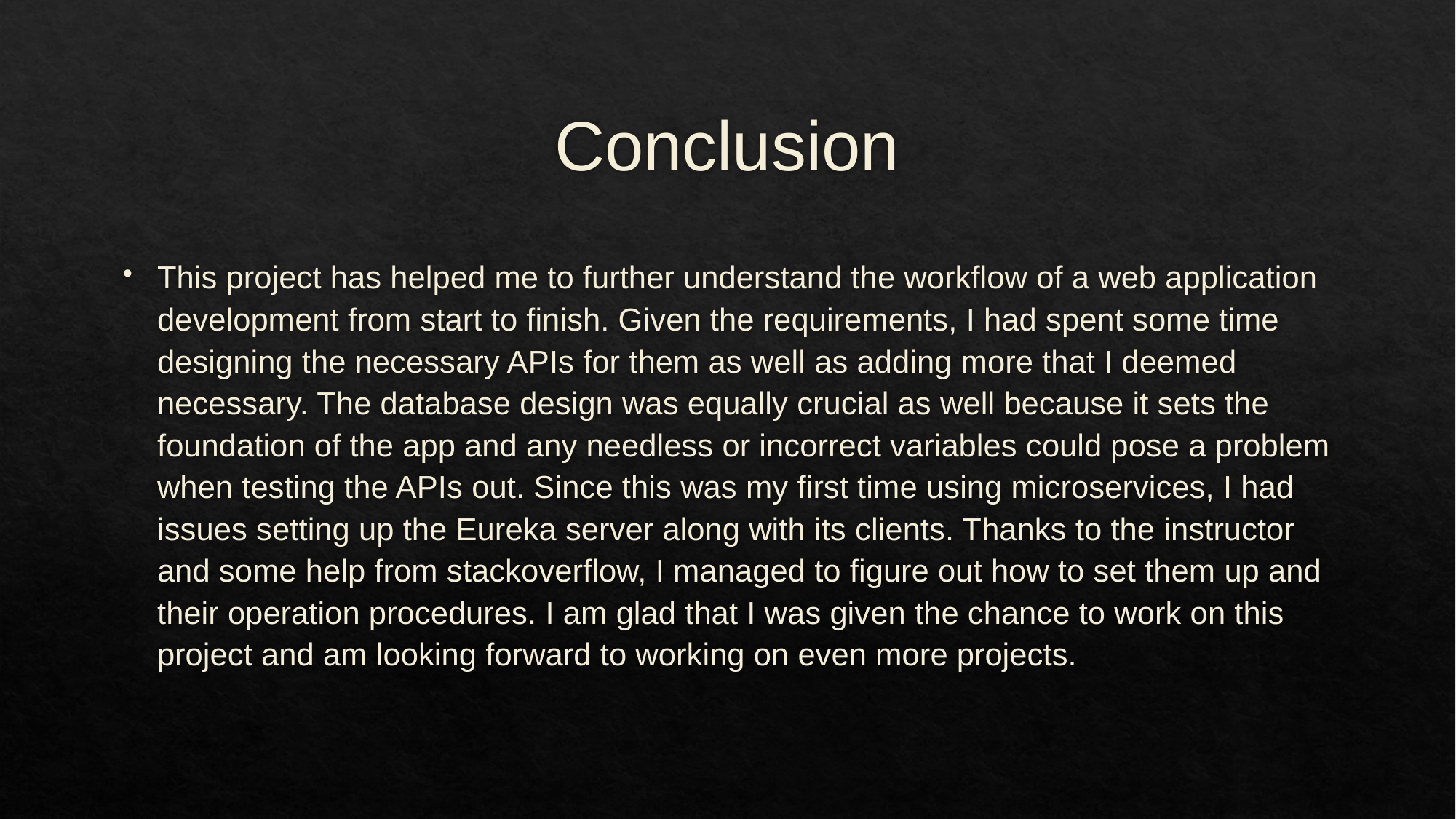

# Conclusion
This project has helped me to further understand the workflow of a web application development from start to finish. Given the requirements, I had spent some time designing the necessary APIs for them as well as adding more that I deemed necessary. The database design was equally crucial as well because it sets the foundation of the app and any needless or incorrect variables could pose a problem when testing the APIs out. Since this was my first time using microservices, I had issues setting up the Eureka server along with its clients. Thanks to the instructor and some help from stackoverflow, I managed to figure out how to set them up and their operation procedures. I am glad that I was given the chance to work on this project and am looking forward to working on even more projects.